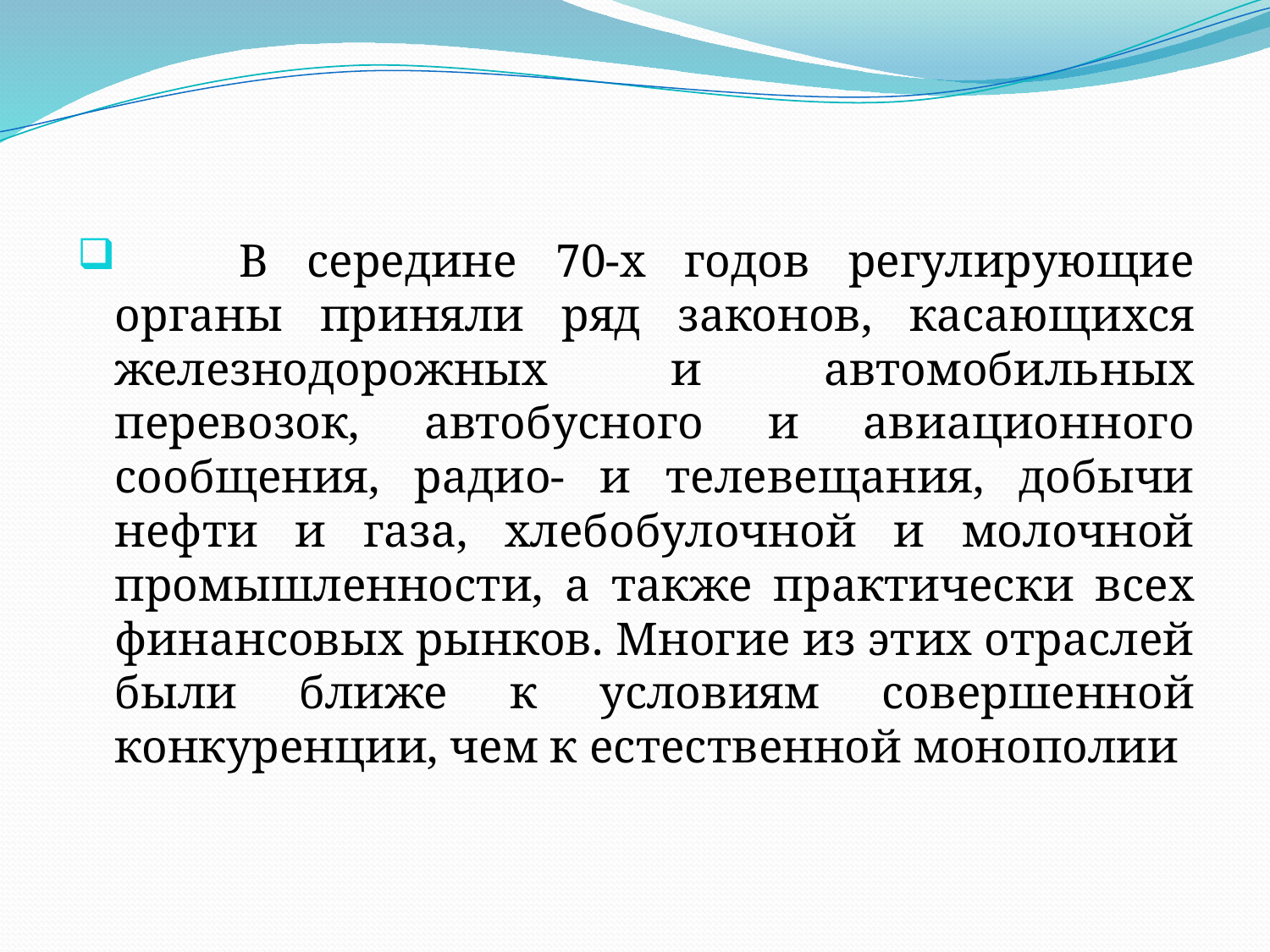

В середине 70-х годов регулирующие органы приняли ряд законов, касающихся железнодорожных и автомобильных перевозок, автобусного и авиационного сообщения, радио- и телевещания, добычи нефти и газа, хлебобулочной и молочной промышленности, а также практически всех финансовых рынков. Многие из этих отраслей были ближе к условиям совершенной конкуренции, чем к естественной монополии